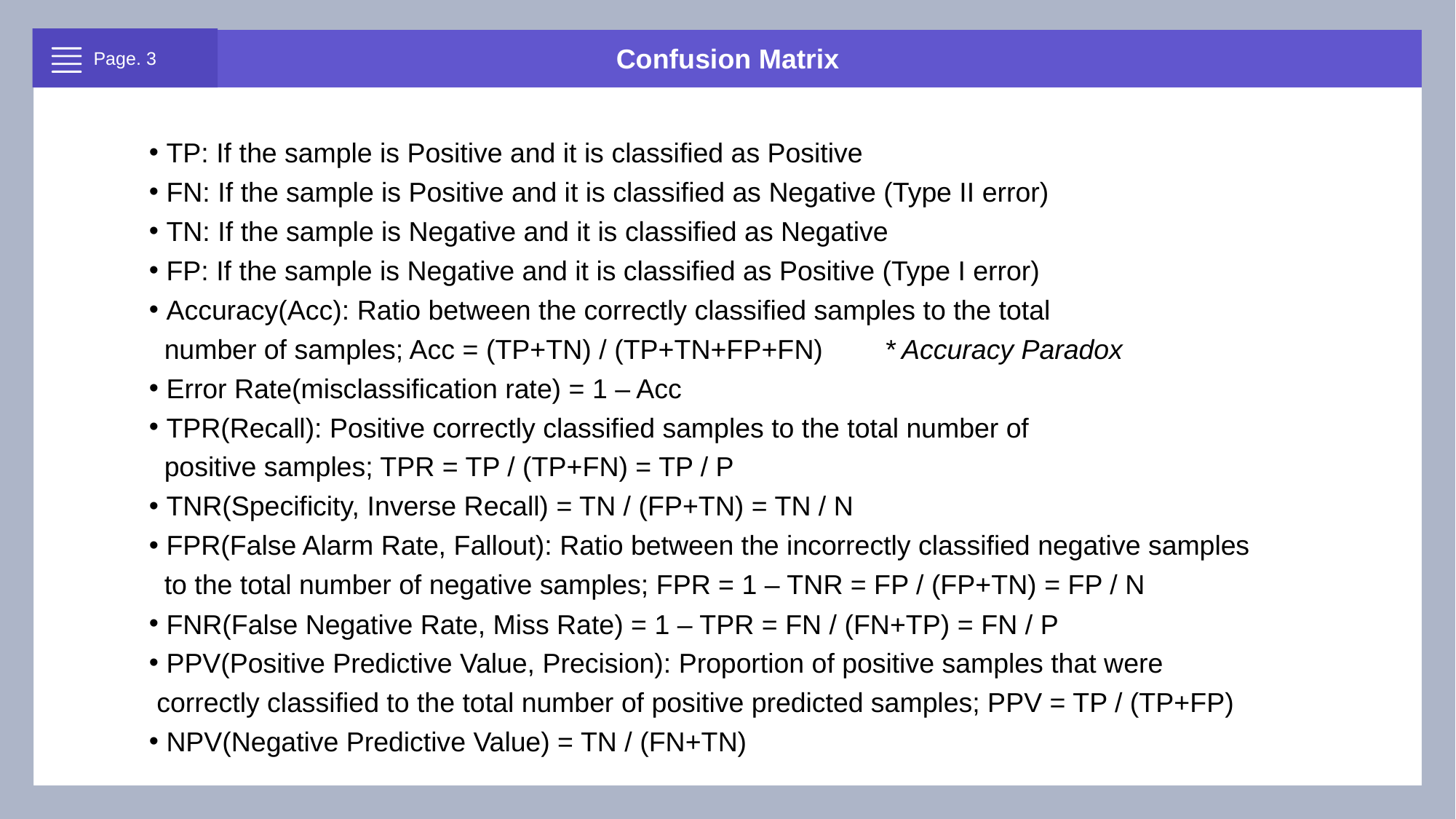

Confusion Matrix
Page. 3

 TP: If the sample is Positive and it is classified as Positive
 FN: If the sample is Positive and it is classified as Negative (Type II error)
 TN: If the sample is Negative and it is classified as Negative
 FP: If the sample is Negative and it is classified as Positive (Type I error)
 Accuracy(Acc): Ratio between the correctly classified samples to the total
  number of samples; Acc = (TP+TN) / (TP+TN+FP+FN)        * Accuracy Paradox
 Error Rate(misclassification rate) = 1 – Acc
 TPR(Recall): Positive correctly classified samples to the total number of
  positive samples; TPR = TP / (TP+FN) = TP / P
 TNR(Specificity, Inverse Recall) = TN / (FP+TN) = TN / N
 FPR(False Alarm Rate, Fallout): Ratio between the incorrectly classified negative samples
  to the total number of negative samples; FPR = 1 – TNR = FP / (FP+TN) = FP / N
 FNR(False Negative Rate, Miss Rate) = 1 – TPR = FN / (FN+TP) = FN / P
 PPV(Positive Predictive Value, Precision): Proportion of positive samples that were
 correctly classified to the total number of positive predicted samples; PPV = TP / (TP+FP)
 NPV(Negative Predictive Value) = TN / (FN+TN)